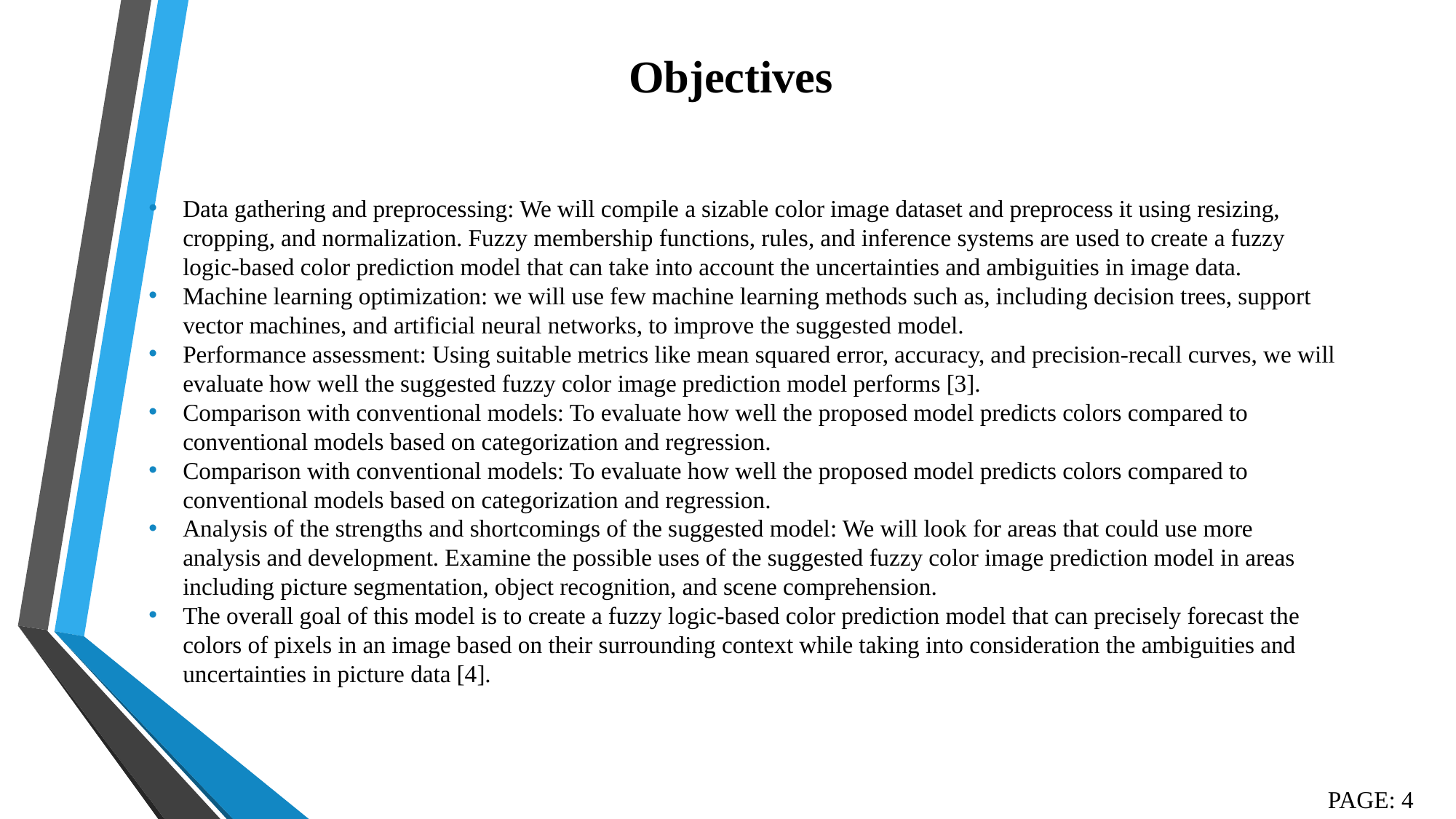

# Objectives
Data gathering and preprocessing: We will compile a sizable color image dataset and preprocess it using resizing, cropping, and normalization. Fuzzy membership functions, rules, and inference systems are used to create a fuzzy logic-based color prediction model that can take into account the uncertainties and ambiguities in image data.
Machine learning optimization: we will use few machine learning methods such as, including decision trees, support vector machines, and artificial neural networks, to improve the suggested model.
Performance assessment: Using suitable metrics like mean squared error, accuracy, and precision-recall curves, we will evaluate how well the suggested fuzzy color image prediction model performs [3].
Comparison with conventional models: To evaluate how well the proposed model predicts colors compared to conventional models based on categorization and regression.
Comparison with conventional models: To evaluate how well the proposed model predicts colors compared to conventional models based on categorization and regression.
Analysis of the strengths and shortcomings of the suggested model: We will look for areas that could use more analysis and development. Examine the possible uses of the suggested fuzzy color image prediction model in areas including picture segmentation, object recognition, and scene comprehension.
The overall goal of this model is to create a fuzzy logic-based color prediction model that can precisely forecast the colors of pixels in an image based on their surrounding context while taking into consideration the ambiguities and uncertainties in picture data [4].
PAGE: 4